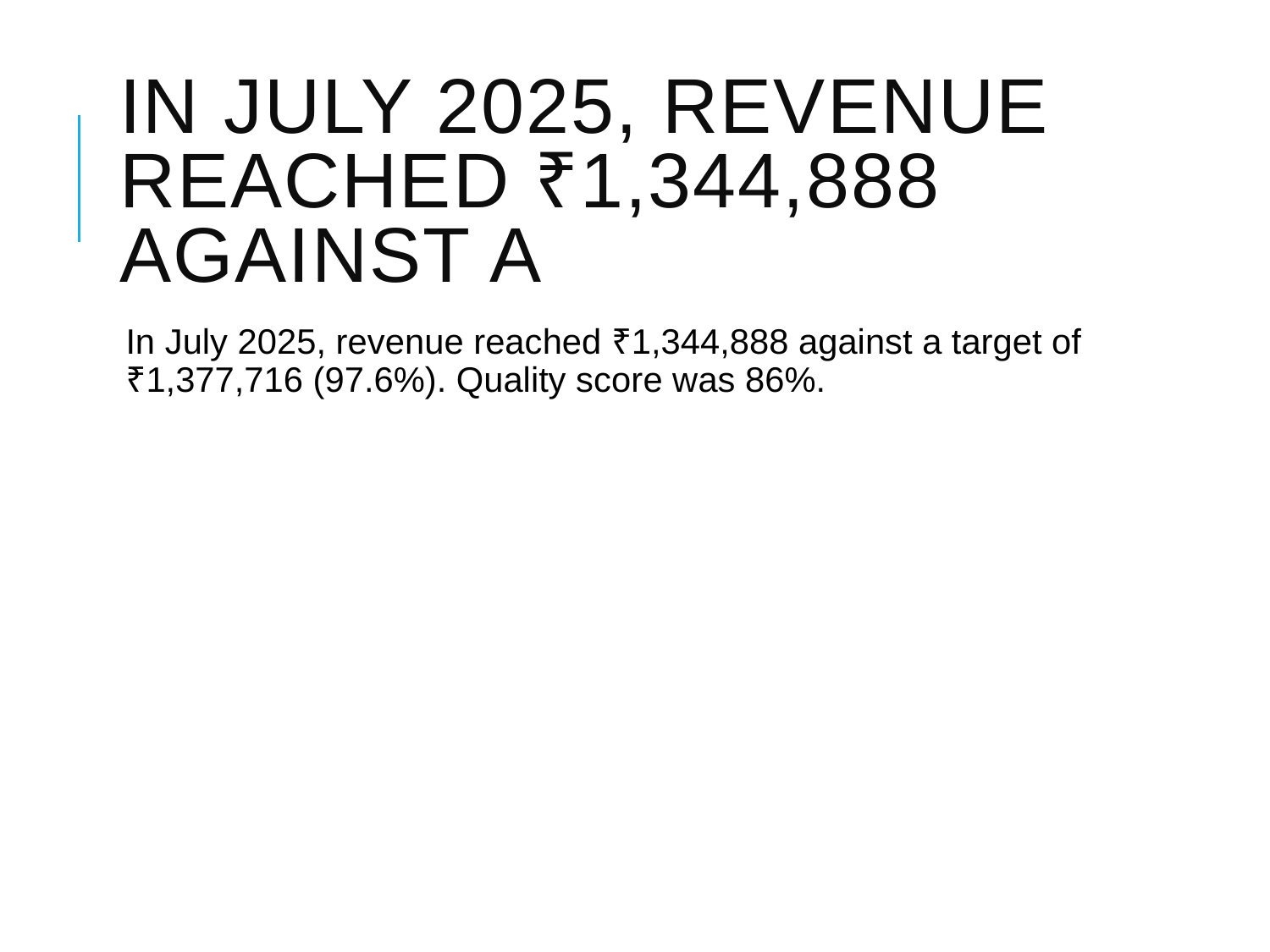

# In July 2025, revenue reached ₹1,344,888 against a
In July 2025, revenue reached ₹1,344,888 against a target of ₹1,377,716 (97.6%). Quality score was 86%.